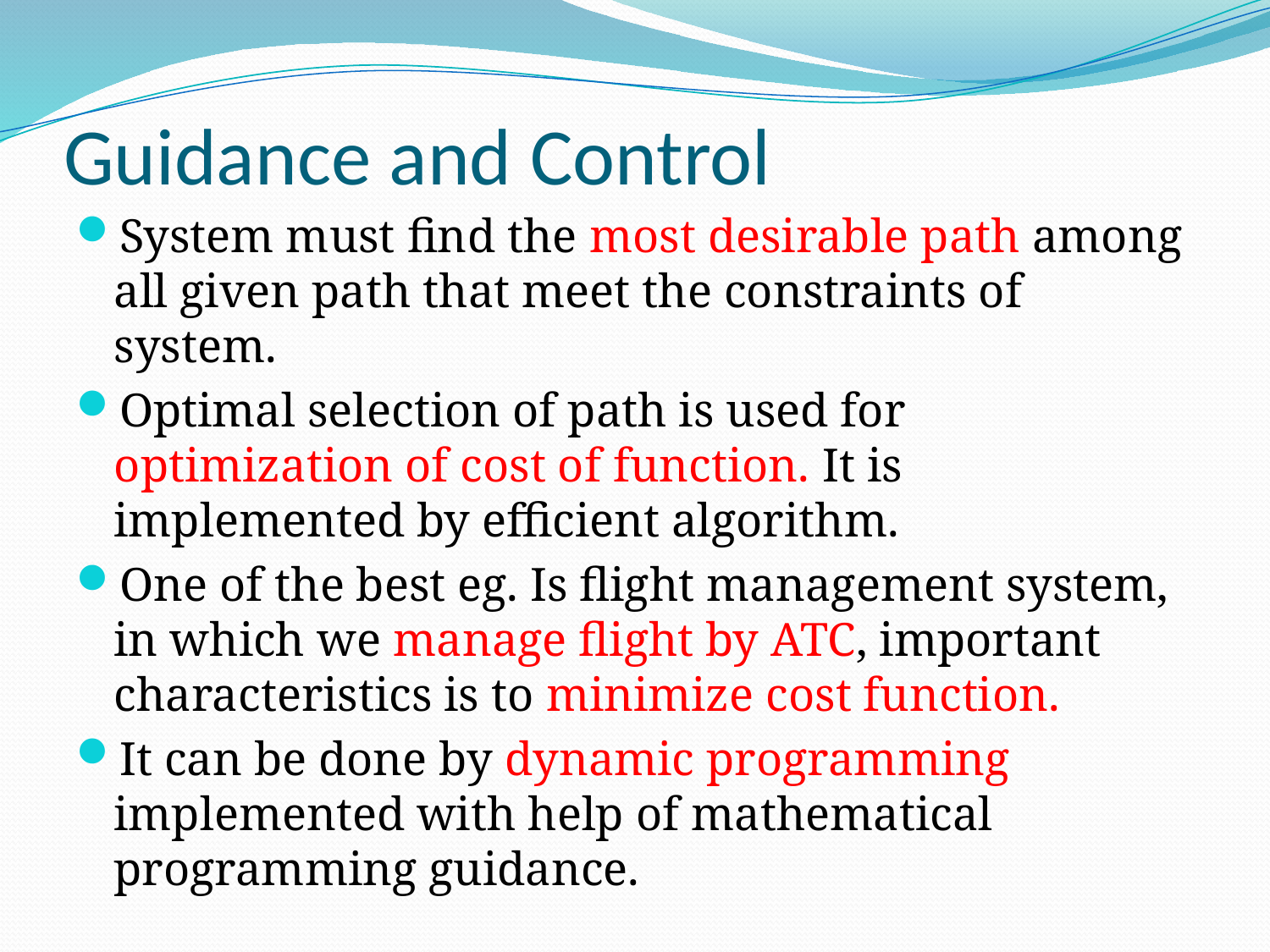

# Guidance and Control
System must find the most desirable path among all given path that meet the constraints of system.
Optimal selection of path is used for optimization of cost of function. It is implemented by efficient algorithm.
One of the best eg. Is flight management system, in which we manage flight by ATC, important characteristics is to minimize cost function.
It can be done by dynamic programming implemented with help of mathematical programming guidance.